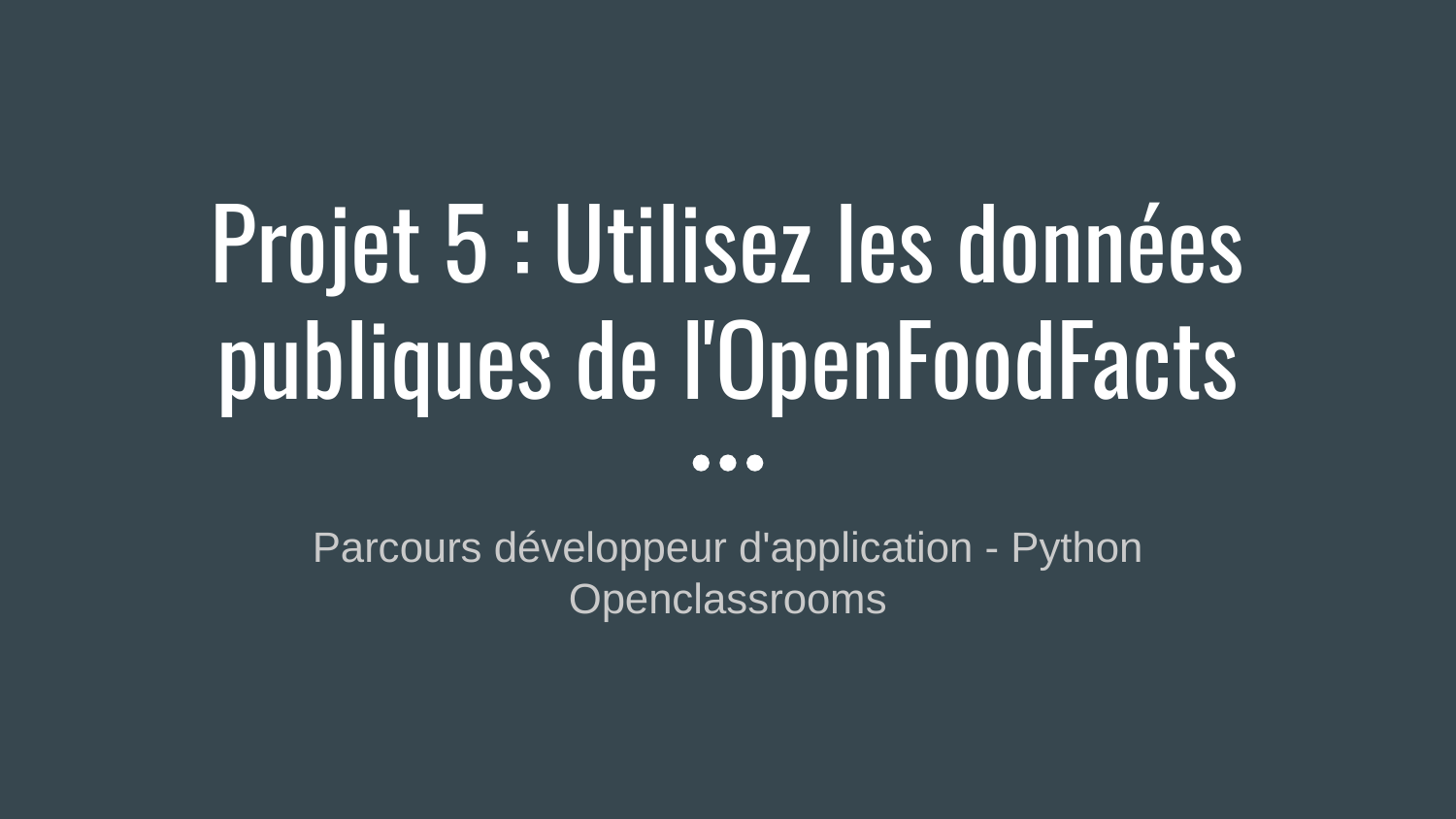

# Projet 5 : Utilisez les données publiques de l'OpenFoodFacts
Parcours développeur d'application - Python
Openclassrooms